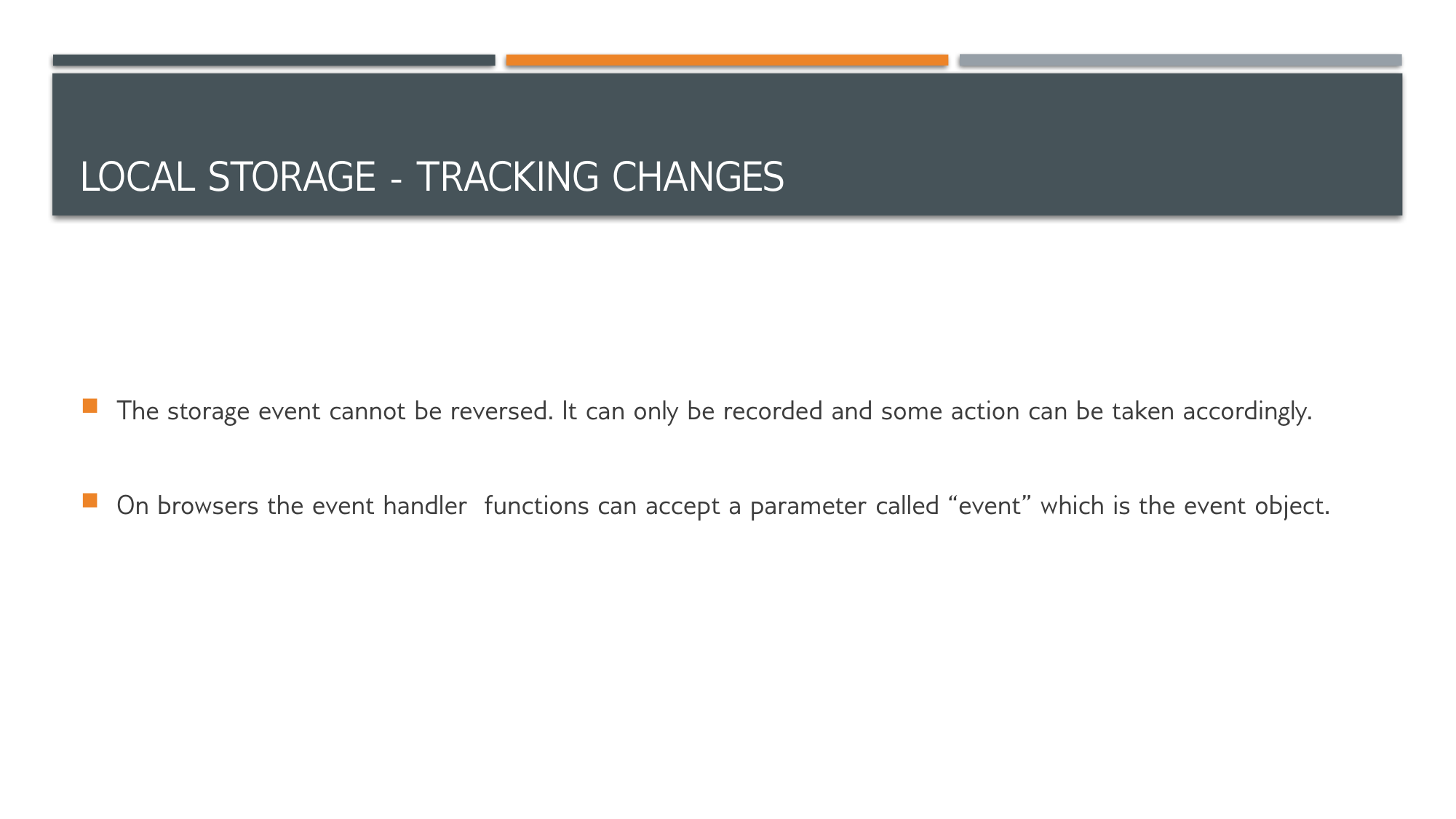

# Local Storage - tracking changes
The storage event cannot be reversed. It can only be recorded and some action can be taken accordingly.

On browsers the event handler  functions can accept a parameter called “event” which is the event object.